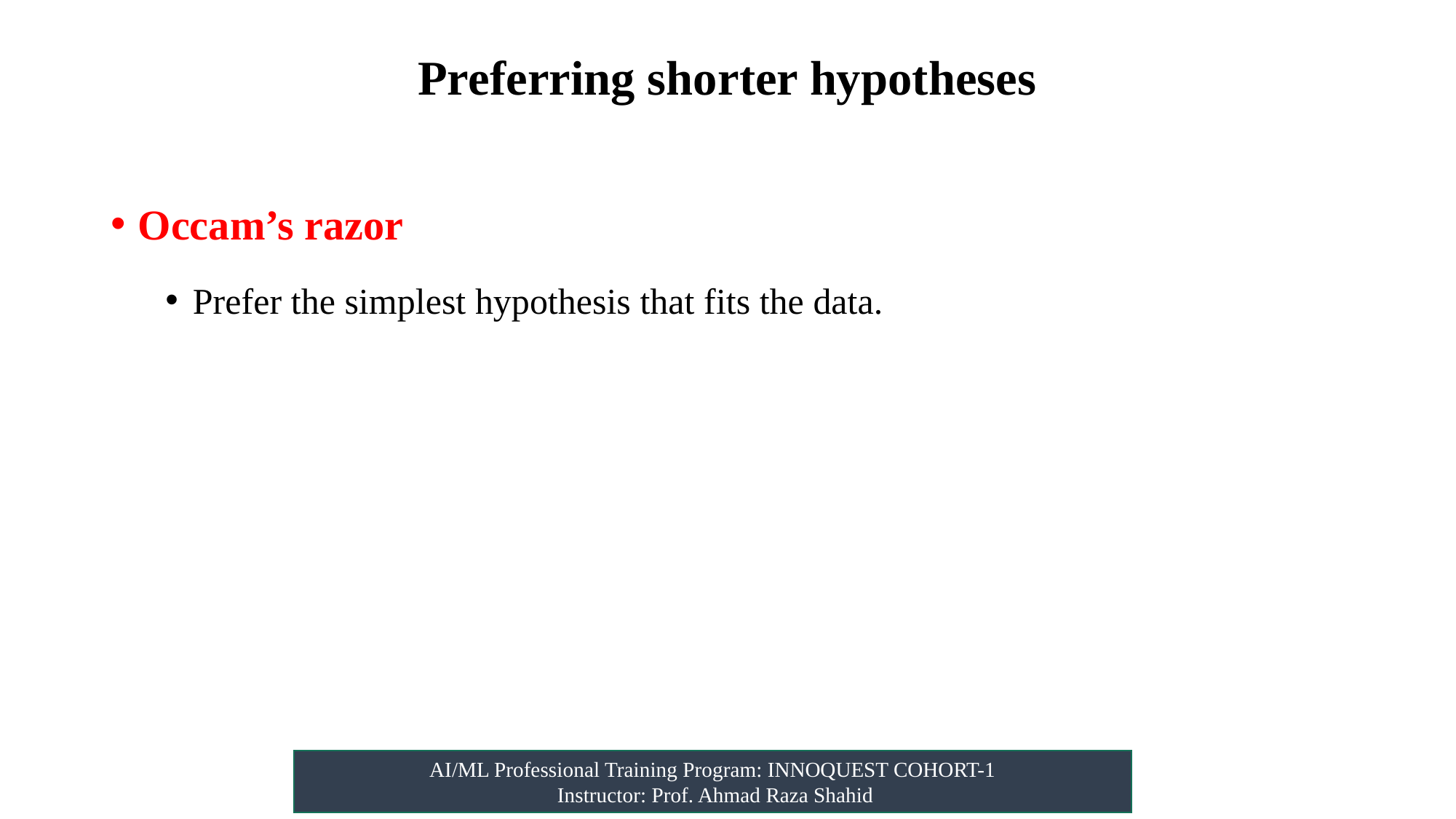

# Preferring shorter hypotheses
Occam’s razor
Prefer the simplest hypothesis that fits the data.
AI/ML Professional Training Program: INNOQUEST COHORT-1
 Instructor: Prof. Ahmad Raza Shahid
(Quinlan 1986)